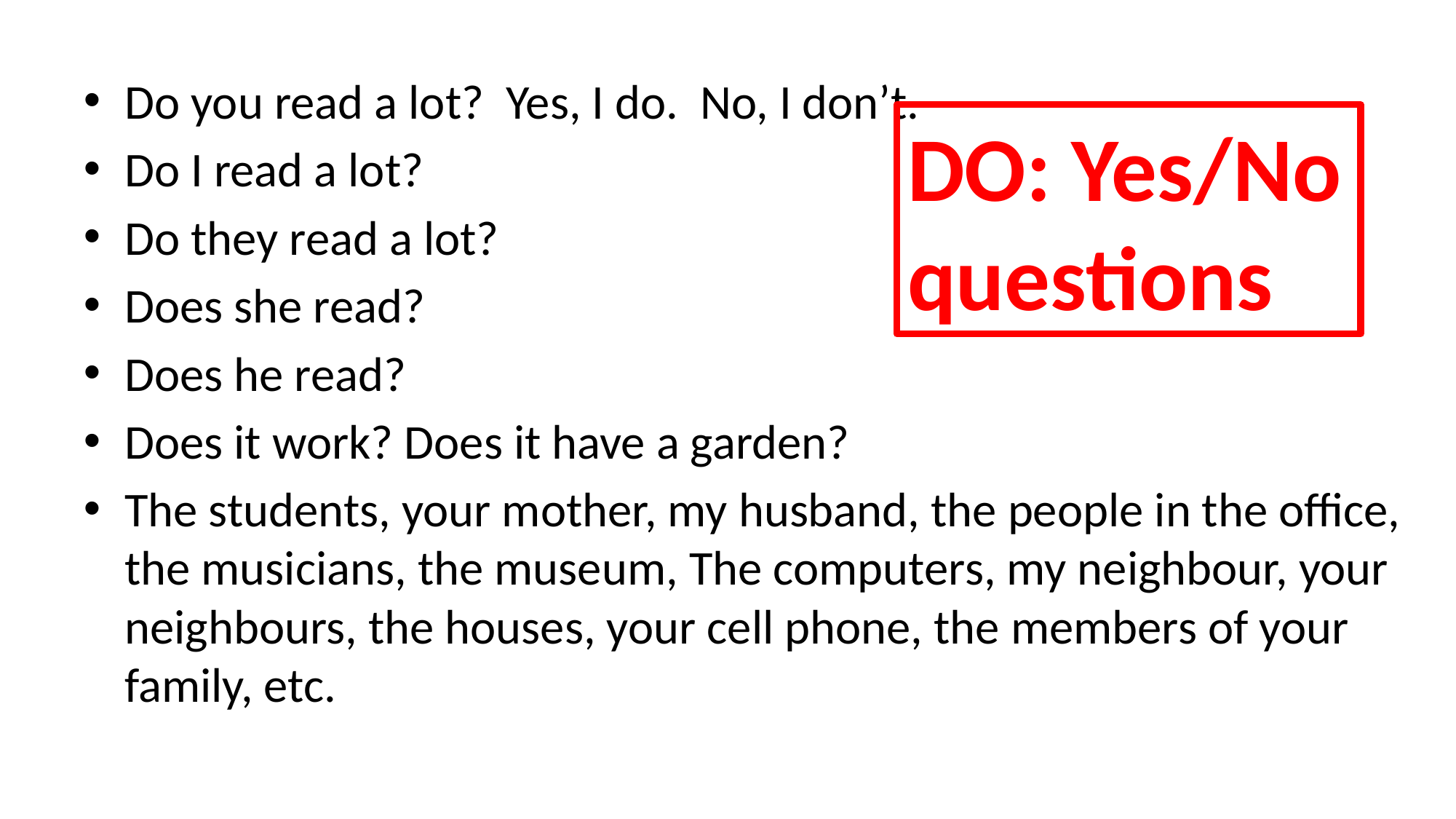

Do you read a lot?  Yes, I do.  No, I don’t.
Do I read a lot?
Do they read a lot?
Does she read?
Does he read?
Does it work? Does it have a garden?
The students, your mother, my husband, the people in the office, the musicians, the museum, The computers, my neighbour, your neighbours, the houses, your cell phone, the members of your family, etc.

DO: Yes/No questions